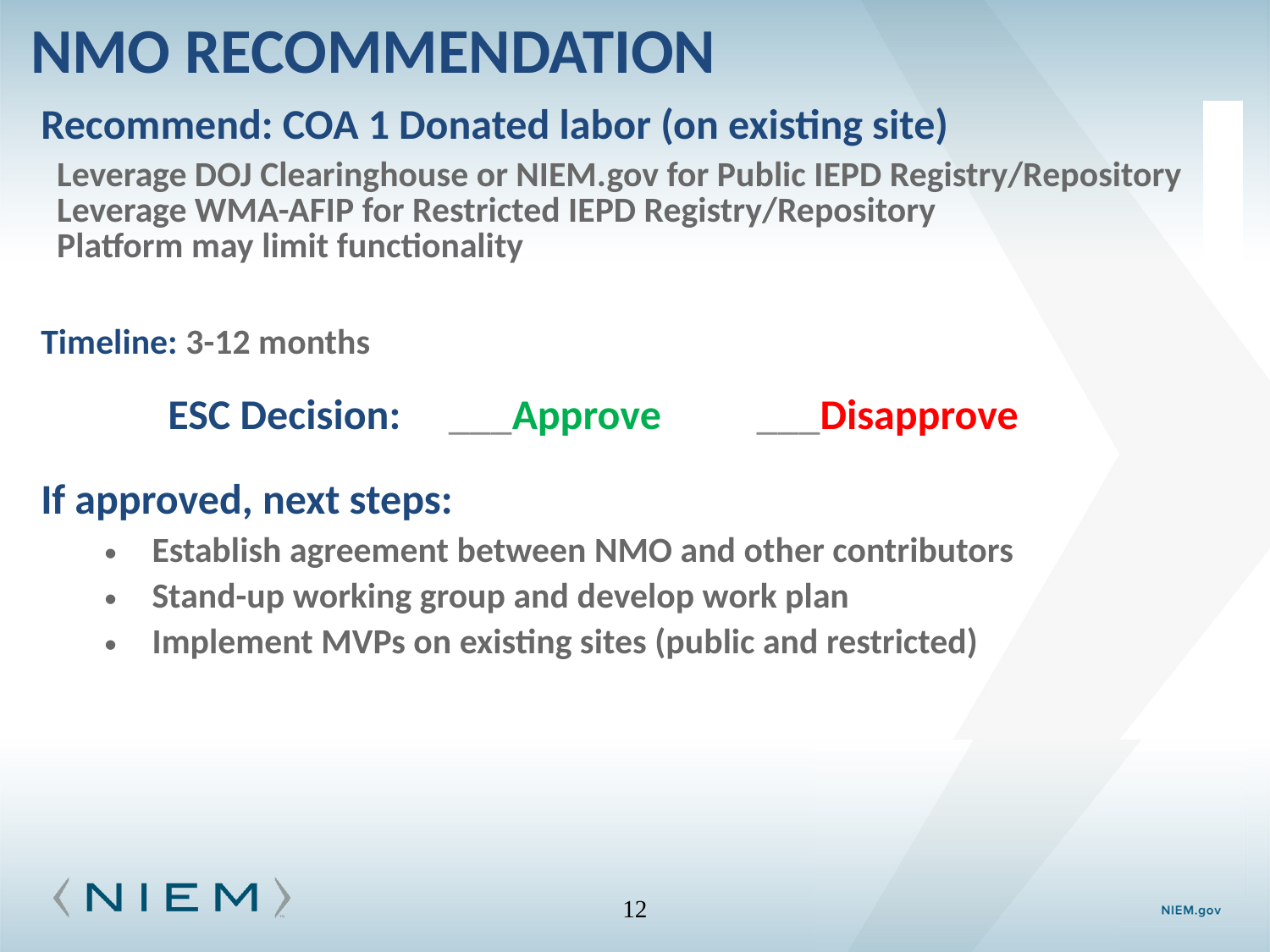

# NMO Recommendation
| Recommend: COA 1 Donated labor (on existing site) Leverage DOJ Clearinghouse or NIEM.gov for Public IEPD Registry/Repository Leverage WMA-AFIP for Restricted IEPD Registry/Repository Platform may limit functionality |  |
| --- | --- |
|  |  |
| Timeline: 3-12 months ESC Decision: \_\_\_Approve \_\_\_Disapprove If approved, next steps: Establish agreement between NMO and other contributors Stand-up working group and develop work plan Implement MVPs on existing sites (public and restricted) |  |
|  |  |
12